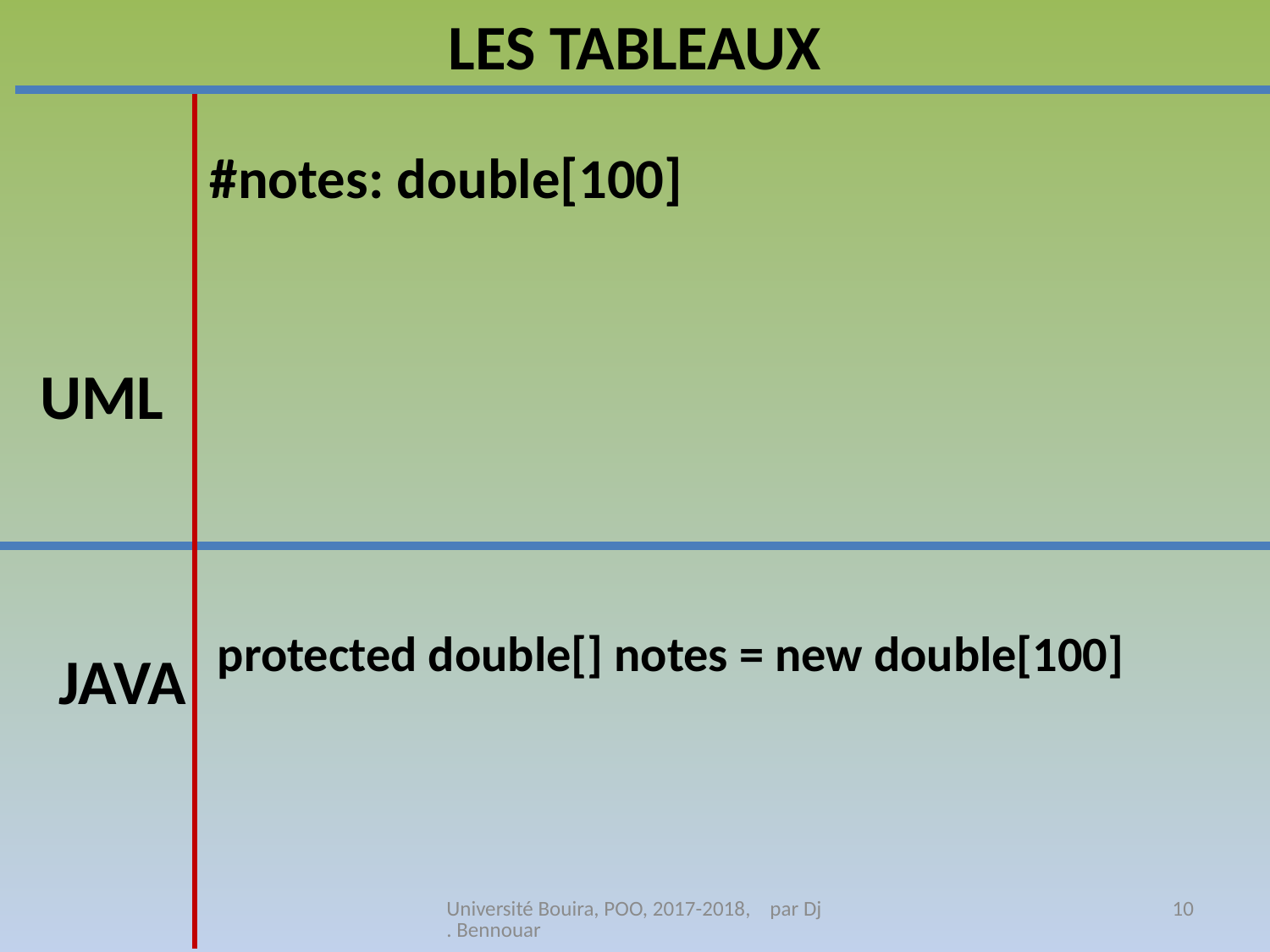

LES TABLEAUX
#notes: double[100]
UML
protected double[] notes = new double[100]
JAVA
Université Bouira, POO, 2017-2018,    par Dj. Bennouar
10